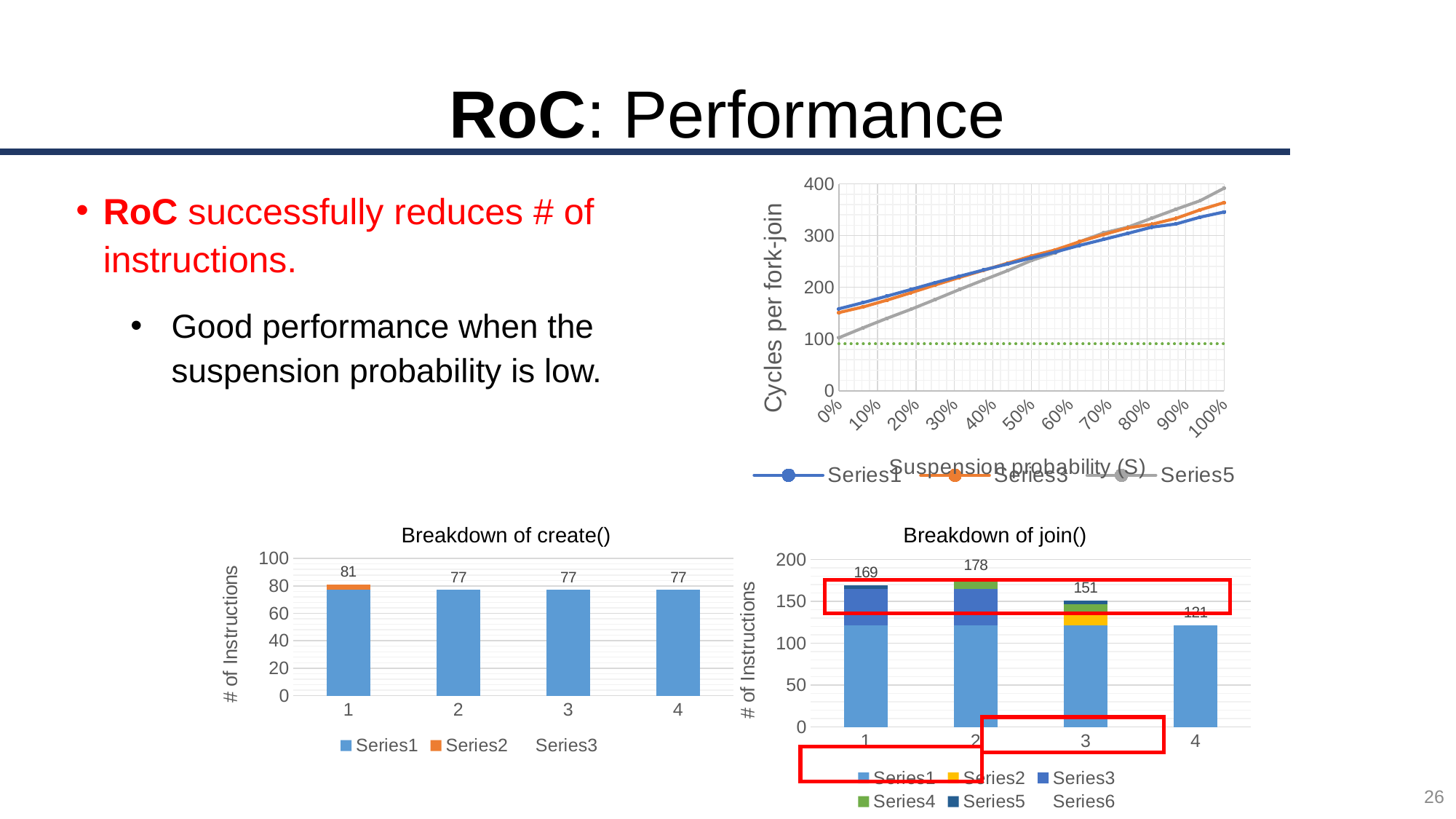

# RoC: Performance

### Chart

| Category |  |  |  |  |
|---|---|---|---|---|
RoC successfully reduces # of instructions.
Good performance when the suspension probability is low.

Breakdown of create()
Breakdown of join()

### Chart

| Category |  |  |  |
|---|---|---|---|

### Chart

| Category |  |  |  |  |  |  |
|---|---|---|---|---|---|---|

26